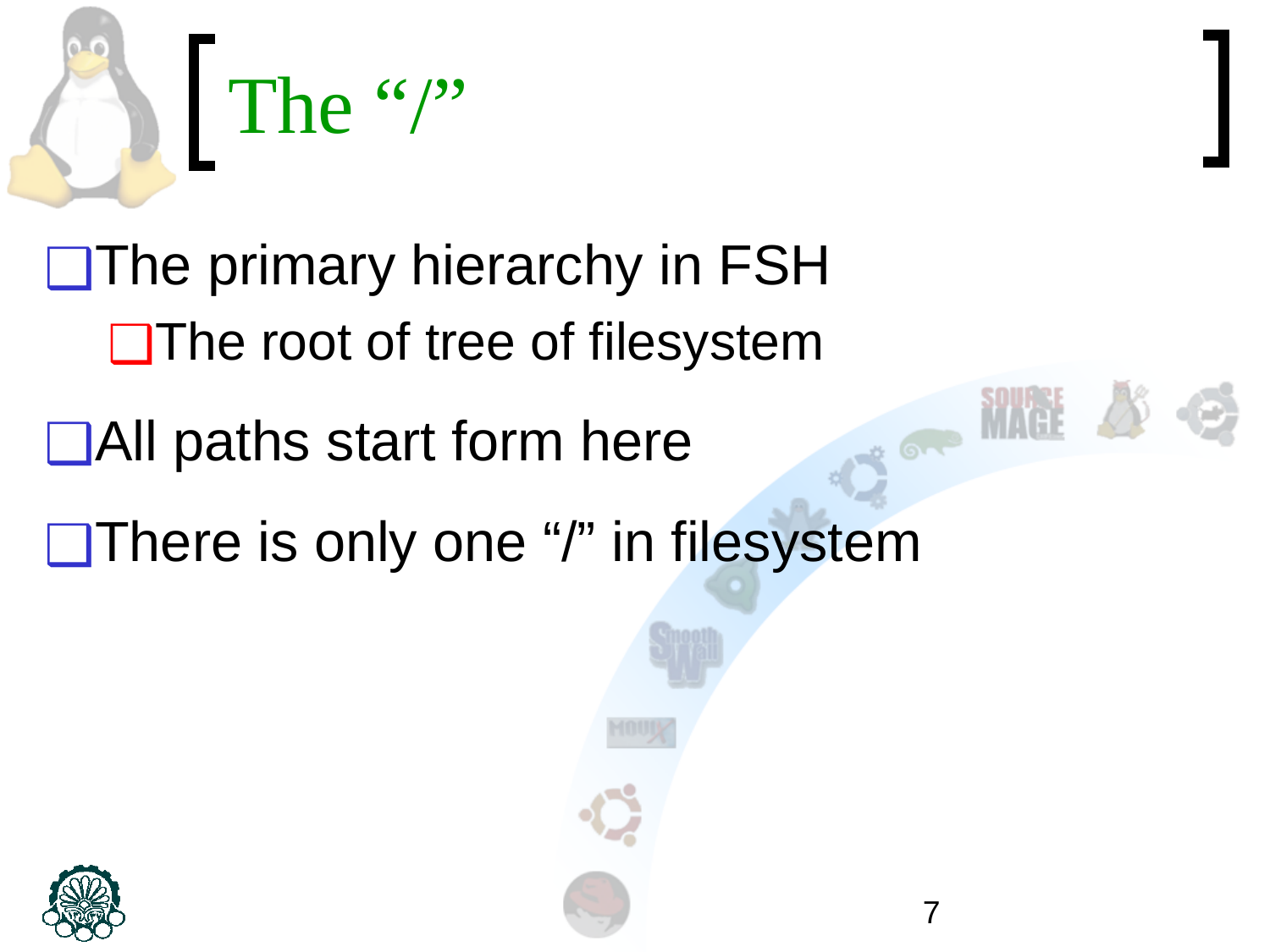

# The “/”
The primary hierarchy in FSH
The root of tree of filesystem
All paths start form here
There is only one “/” in filesystem
7